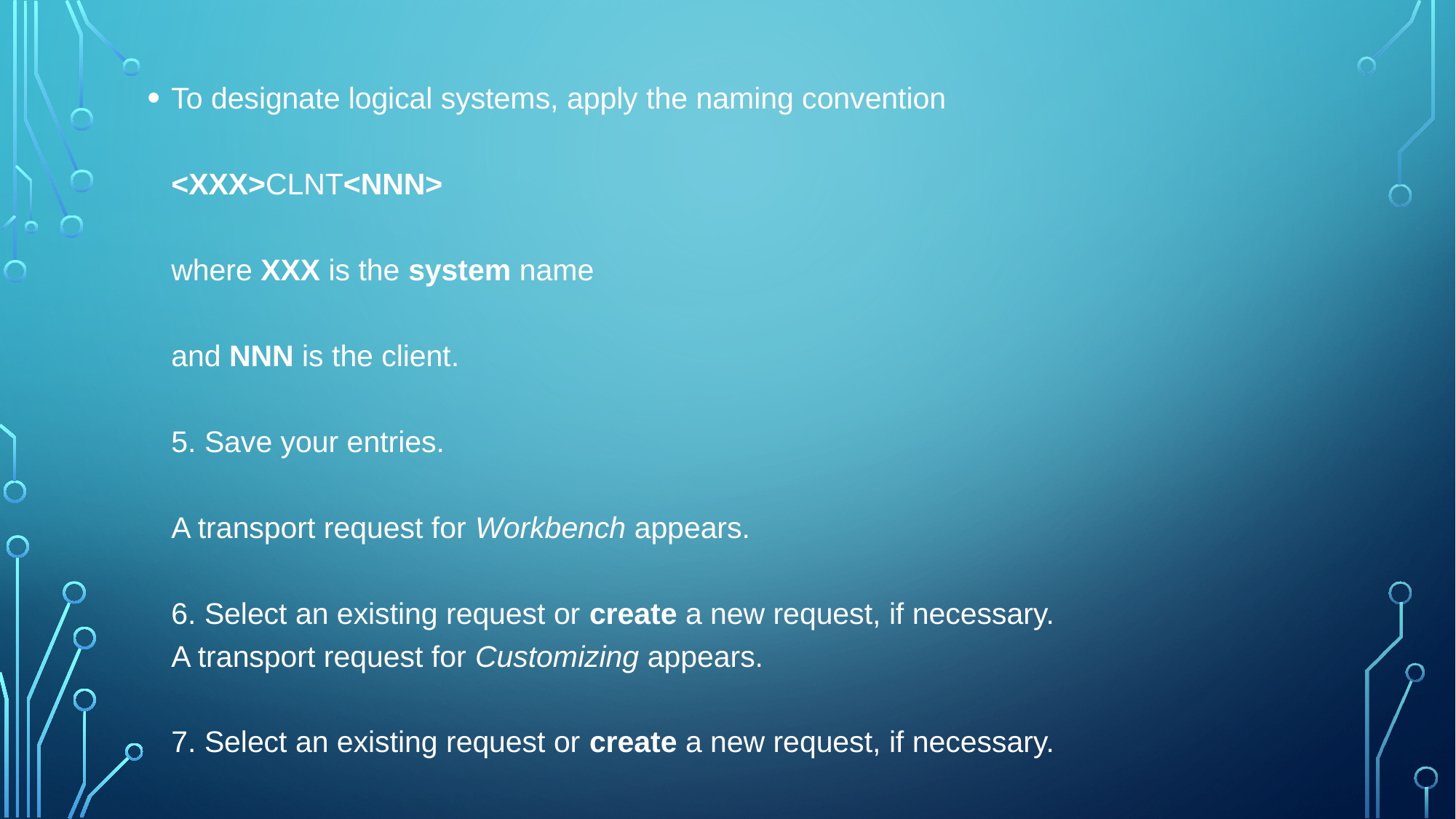

To designate logical systems, apply the naming convention
<XXX>CLNT<NNN>
where XXX is the system name
and NNN is the client.
5. Save your entries.
A transport request for Workbench appears.
6. Select an existing request or create a new request, if necessary.
A transport request for Customizing appears.
7. Select an existing request or create a new request, if necessary.